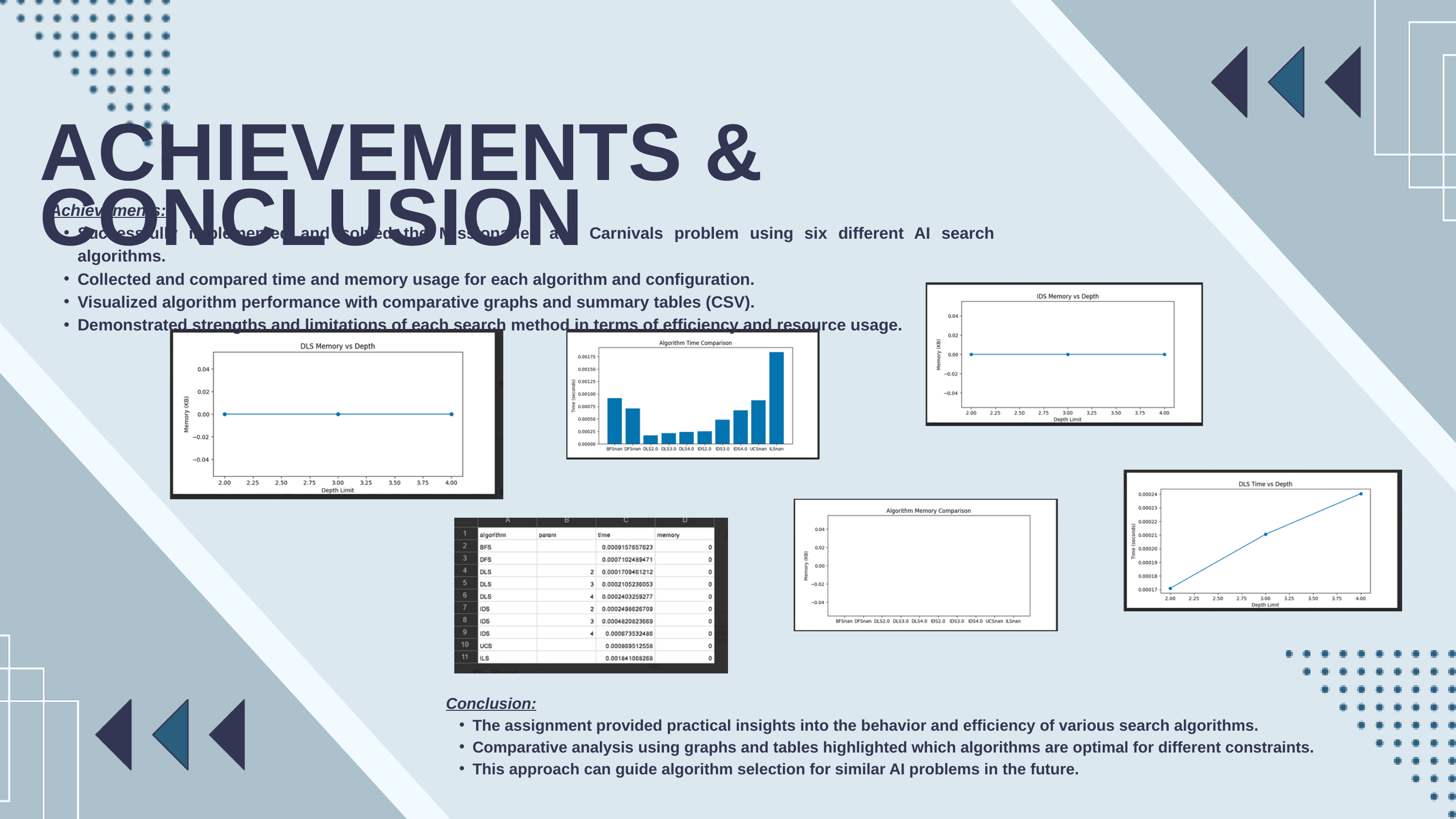

ACHIEVEMENTS & CONCLUSION
Achievements:
Successfully implemented and solved the Missionaries and Carnivals problem using six different AI search algorithms.
Collected and compared time and memory usage for each algorithm and configuration.
Visualized algorithm performance with comparative graphs and summary tables (CSV).
Demonstrated strengths and limitations of each search method in terms of efficiency and resource usage.

Conclusion:
The assignment provided practical insights into the behavior and efficiency of various search algorithms.
Comparative analysis using graphs and tables highlighted which algorithms are optimal for different constraints.
This approach can guide algorithm selection for similar AI problems in the future.